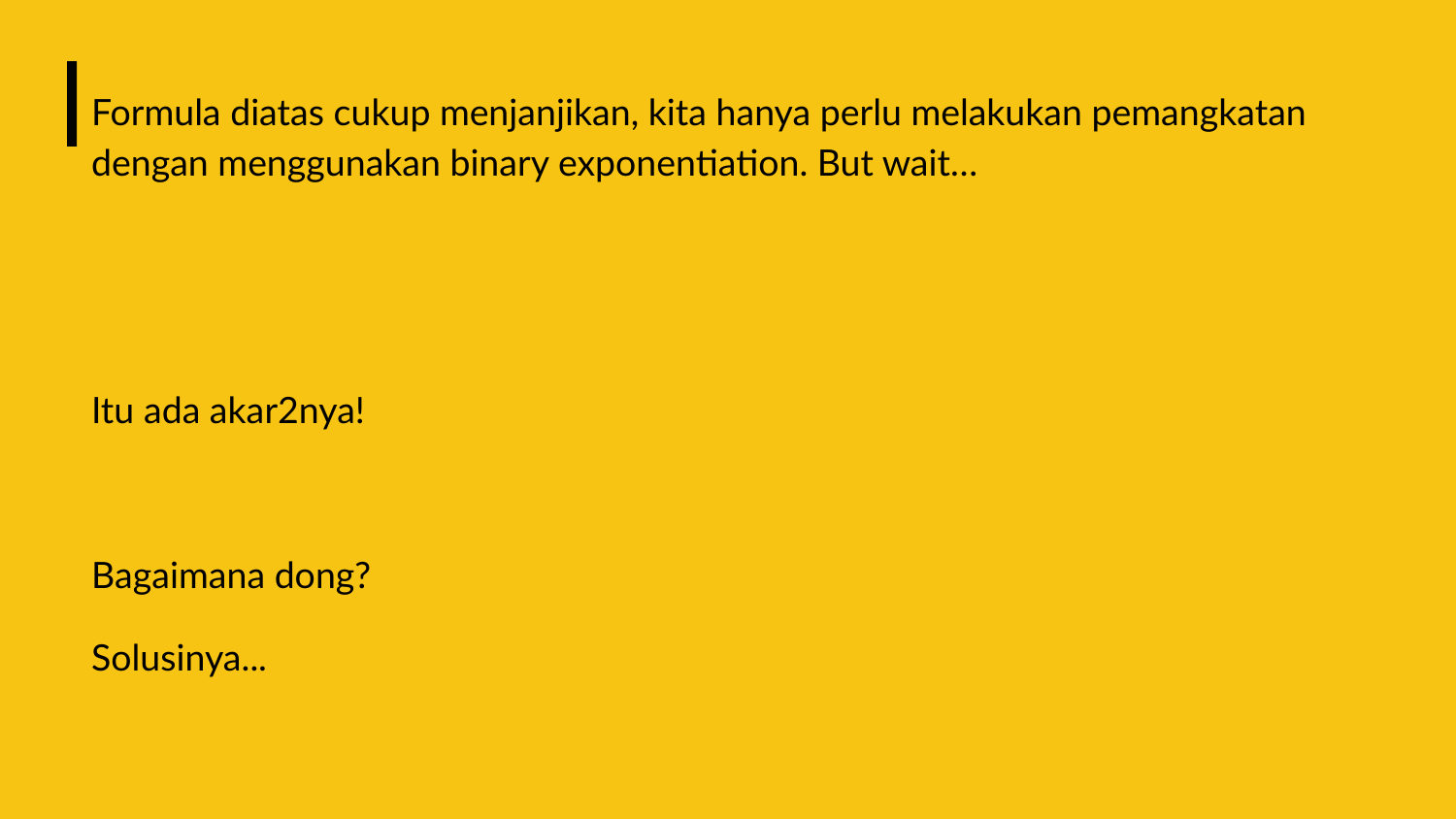

Formula diatas cukup menjanjikan, kita hanya perlu melakukan pemangkatan dengan menggunakan binary exponentiation. But wait…

Itu ada akar2nya!

Bagaimana dong?
Solusinya...